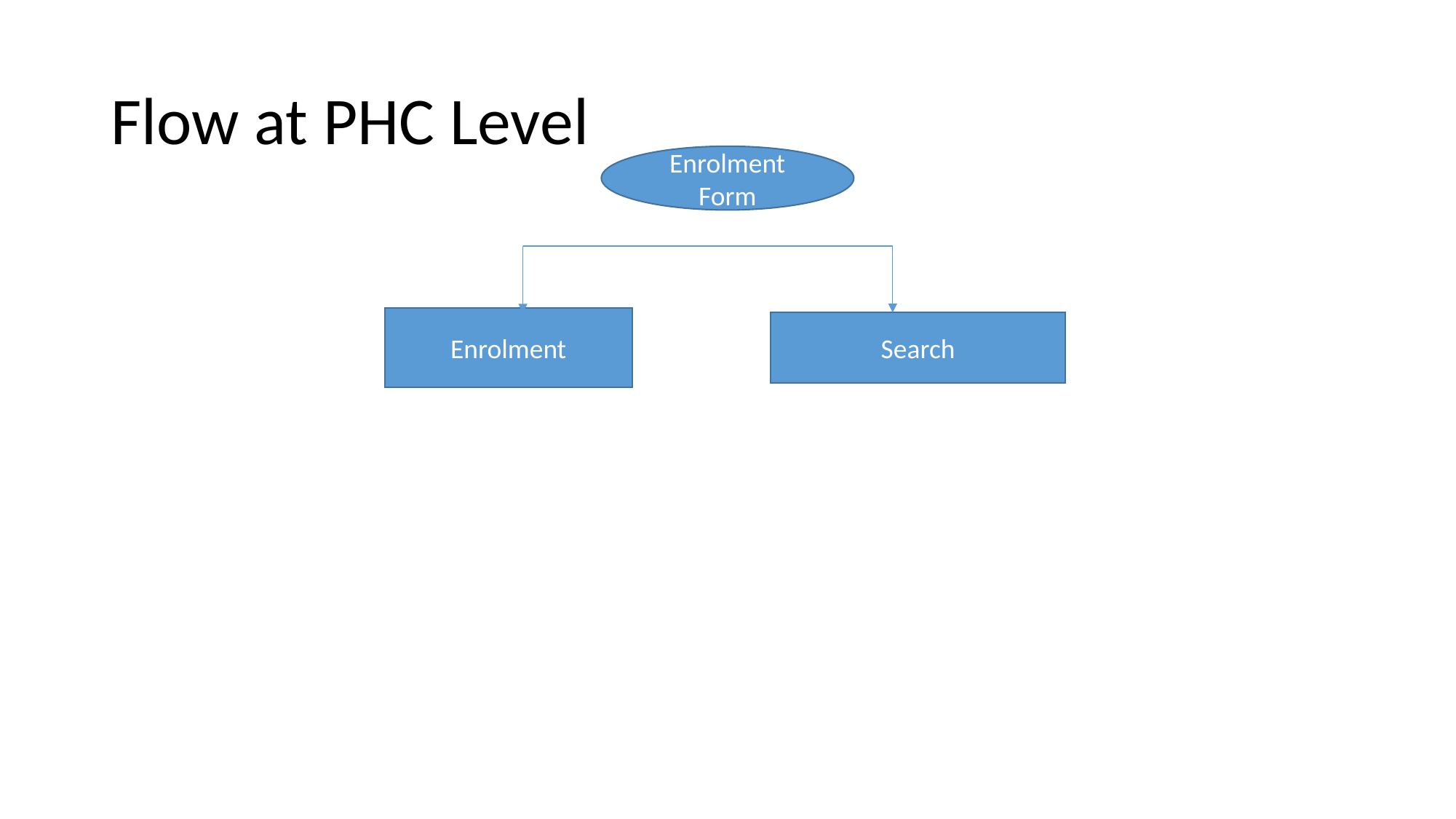

# Flow at PHC Level
Enrolment Form
Enrolment
Search